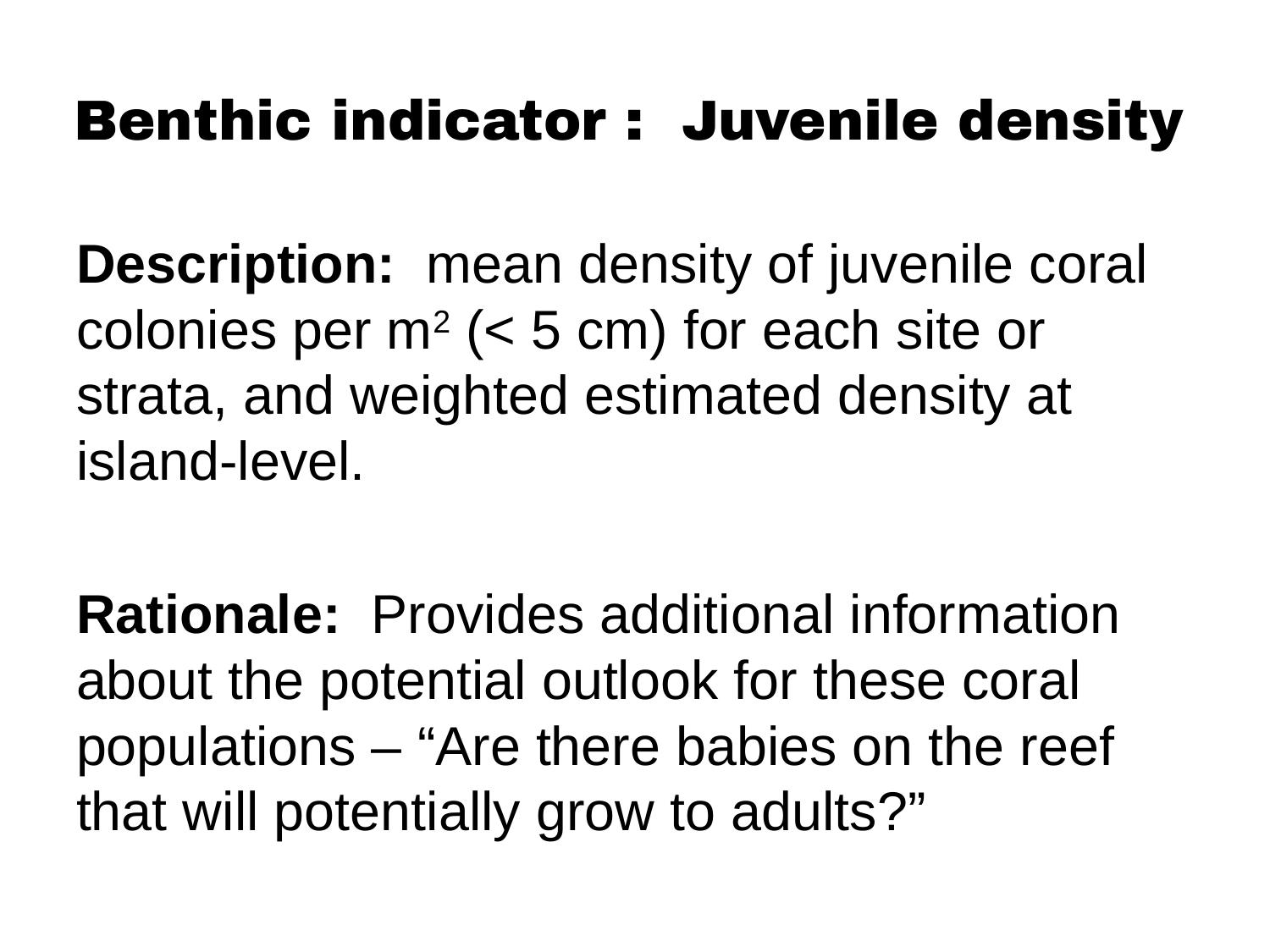

# Benthic indicator :  Juvenile density
Description:  mean density of juvenile coral colonies per m2 (< 5 cm) for each site or strata, and weighted estimated density at island-level.

Rationale:  Provides additional information about the potential outlook for these coral populations – “Are there babies on the reef that will potentially grow to adults?”